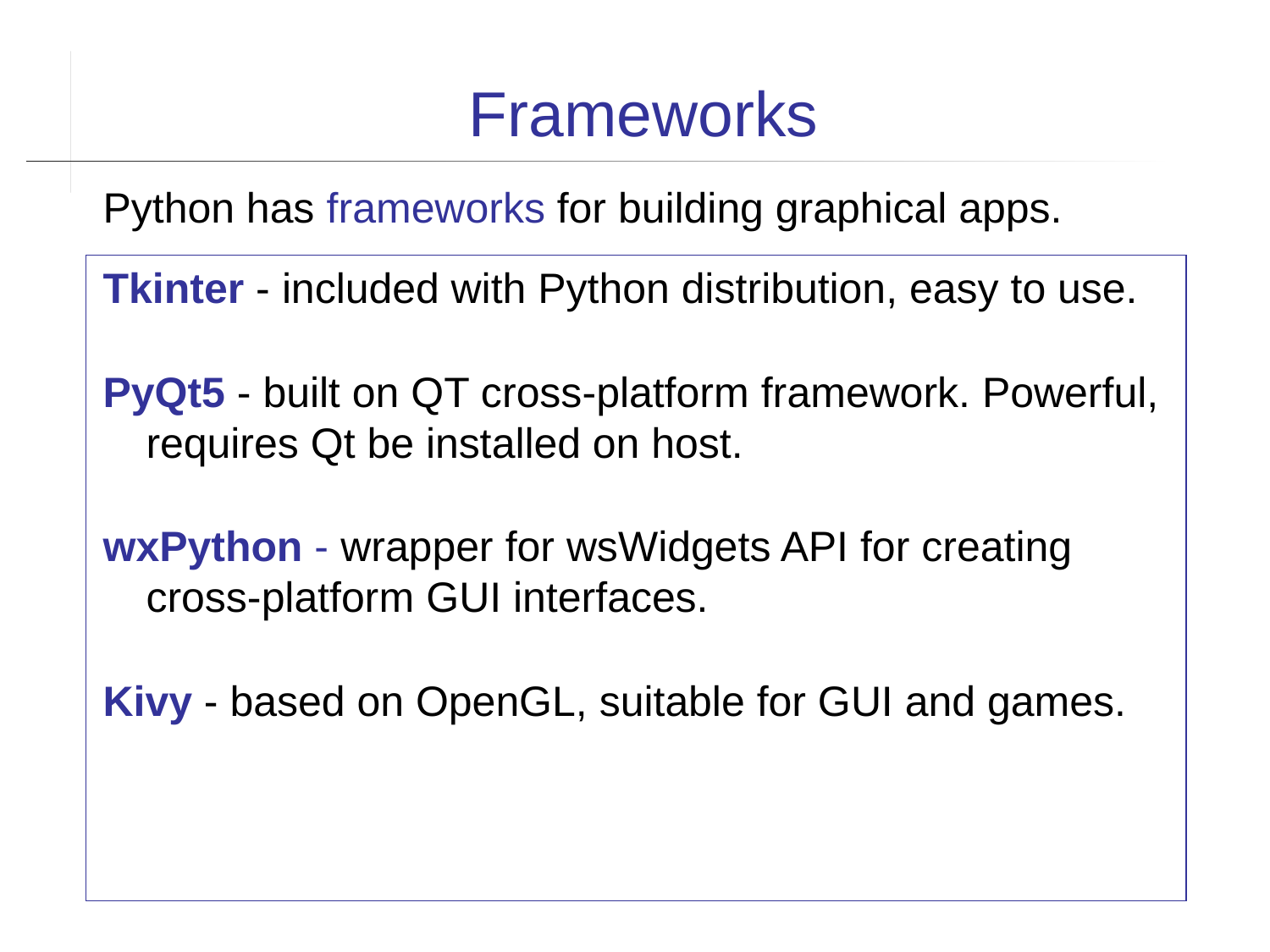

Frameworks
Python has frameworks for building graphical apps.

Tkinter - included with Python distribution, easy to use.
PyQt5 - built on QT cross-platform framework. Powerful, requires Qt be installed on host.
wxPython - wrapper for wsWidgets API for creating cross-platform GUI interfaces.
Kivy - based on OpenGL, suitable for GUI and games.